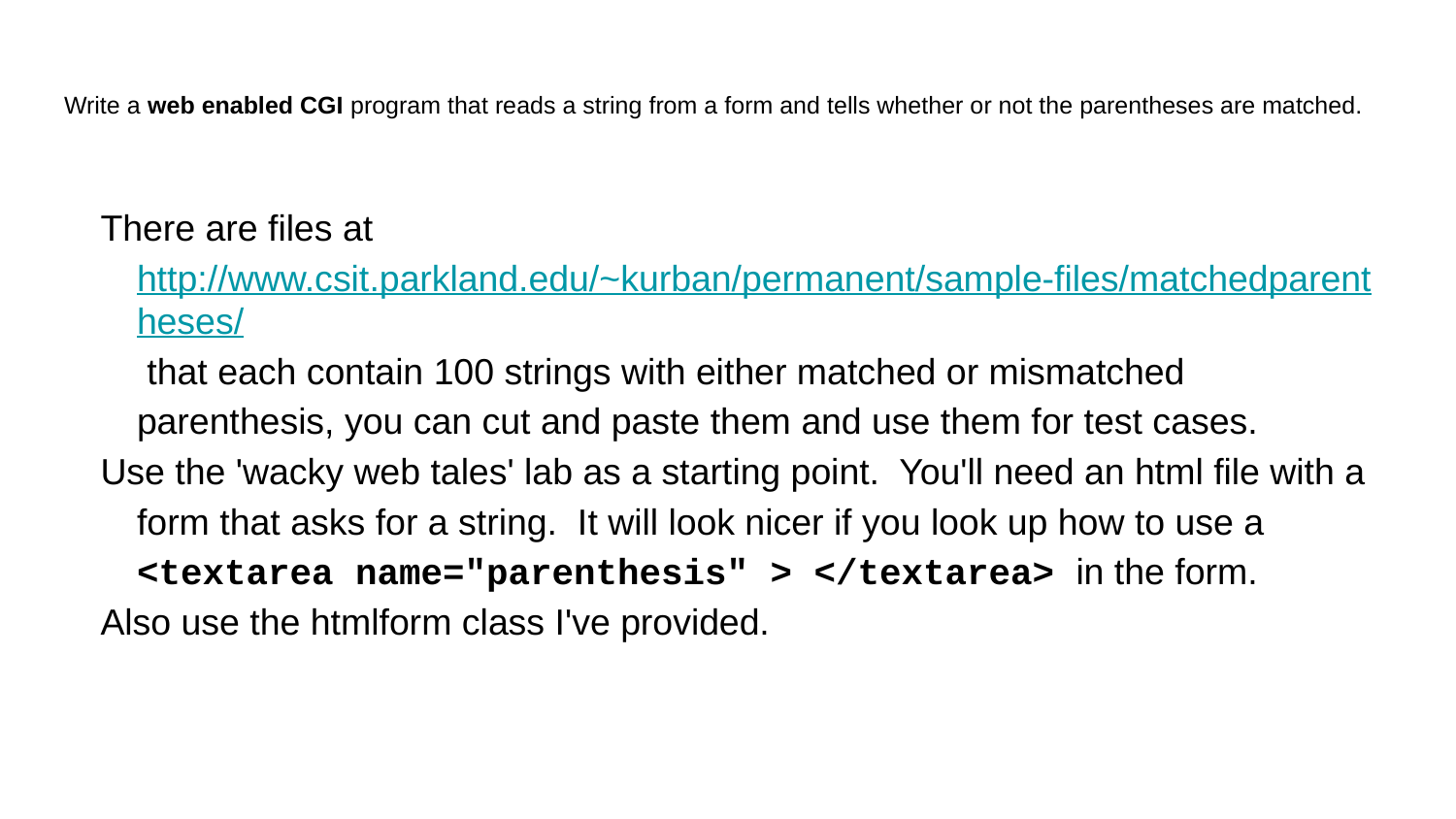

# Write a web enabled CGI program that reads a string from a form and tells whether or not the parentheses are matched.

There are files at http://www.csit.parkland.edu/~kurban/permanent/sample-files/matchedparentheses/ that each contain 100 strings with either matched or mismatched parenthesis, you can cut and paste them and use them for test cases.
Use the 'wacky web tales' lab as a starting point.  You'll need an html file with a form that asks for a string.  It will look nicer if you look up how to use a <textarea name="parenthesis" > </textarea> in the form.
Also use the htmlform class I've provided.